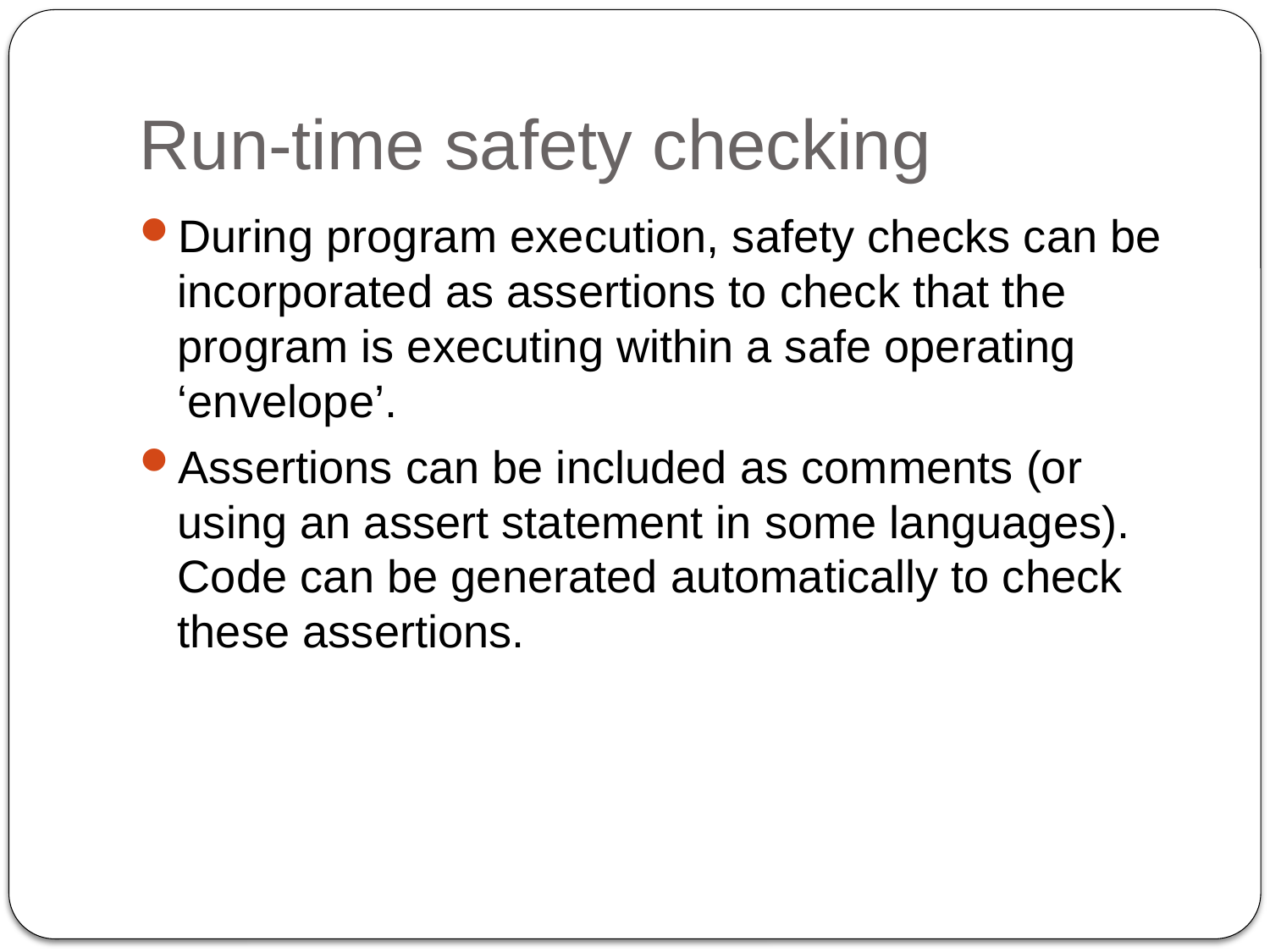

# Run-time safety checking
During program execution, safety checks can be incorporated as assertions to check that the program is executing within a safe operating ‘envelope’.
Assertions can be included as comments (or using an assert statement in some languages). Code can be generated automatically to check these assertions.